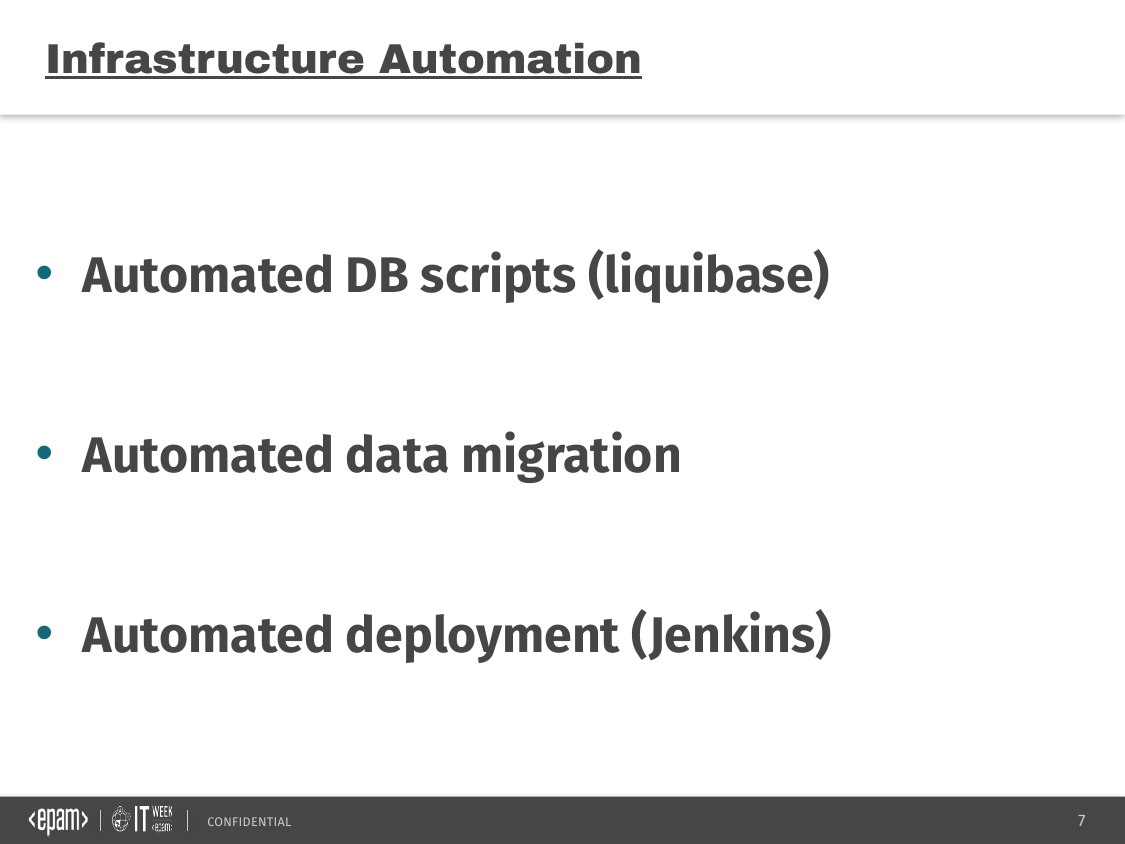

Infrastructure Automation
 Automated DB scripts (liquibase)
 Automated data migration
 Automated deployment (Jenkins)